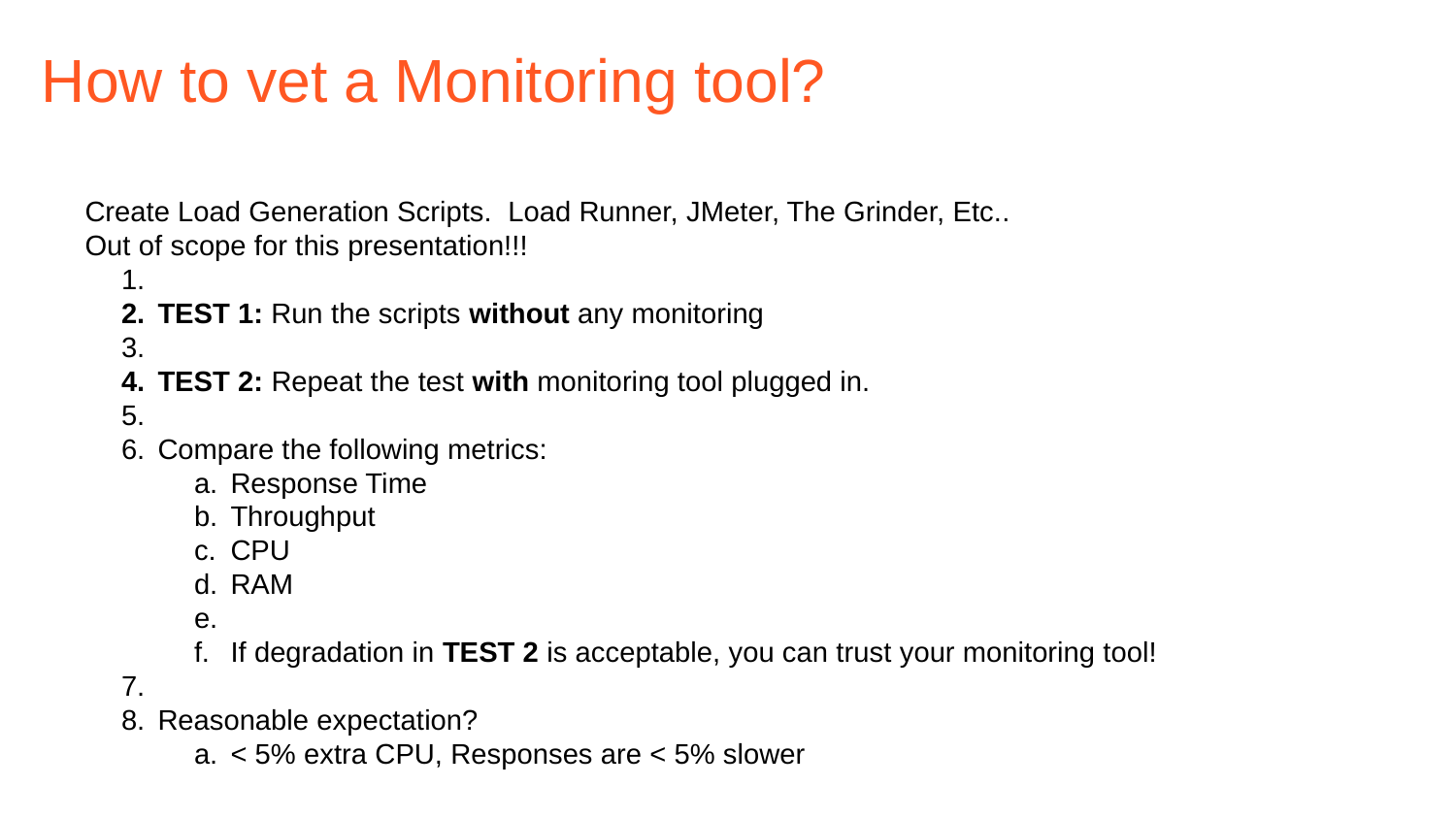

How to vet a Monitoring tool?

Create Load Generation Scripts.  Load Runner, JMeter, The Grinder, Etc..
Out of scope for this presentation!!!

TEST 1: Run the scripts without any monitoring

TEST 2: Repeat the test with monitoring tool plugged in.

Compare the following metrics:
Response Time
Throughput
CPU
RAM

If degradation in TEST 2 is acceptable, you can trust your monitoring tool!

Reasonable expectation?
< 5% extra CPU, Responses are < 5% slower